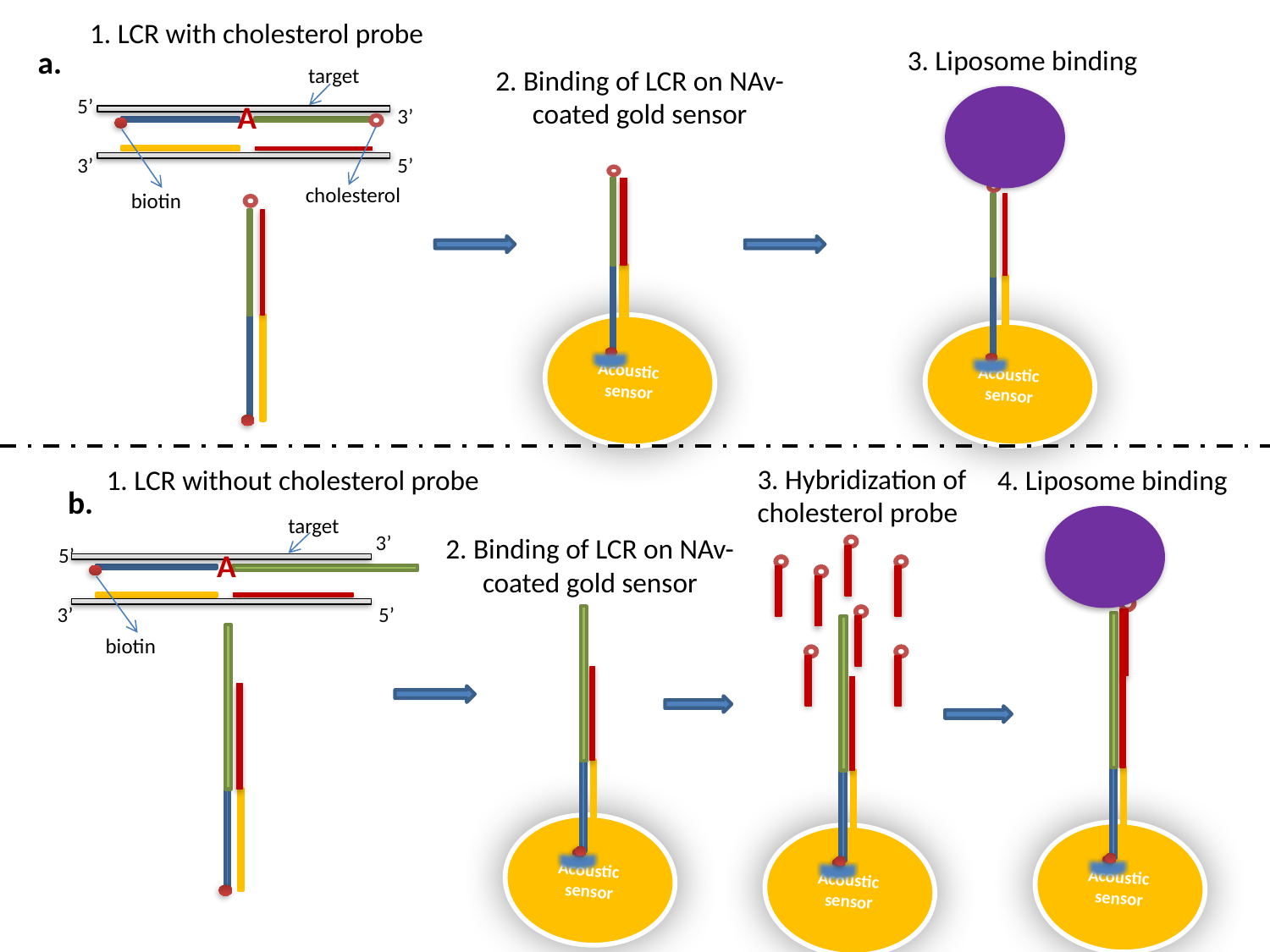

1. LCR with cholesterol probe
a.
3. Liposome binding
target
5’
A
3’

3’
5’

cholesterol
biotin

2. Binding of LCR on NAv-coated gold sensor

Acoustic
sensor

Acoustic
sensor

3. Hybridization of cholesterol probe
1. LCR without cholesterol probe
4. Liposome binding
b.

target
3’
2. Binding of LCR on NAv-coated gold sensor
5’

A

3’
5’

Acoustic
sensor

Acoustic
sensor

Acoustic
sensor

biotin